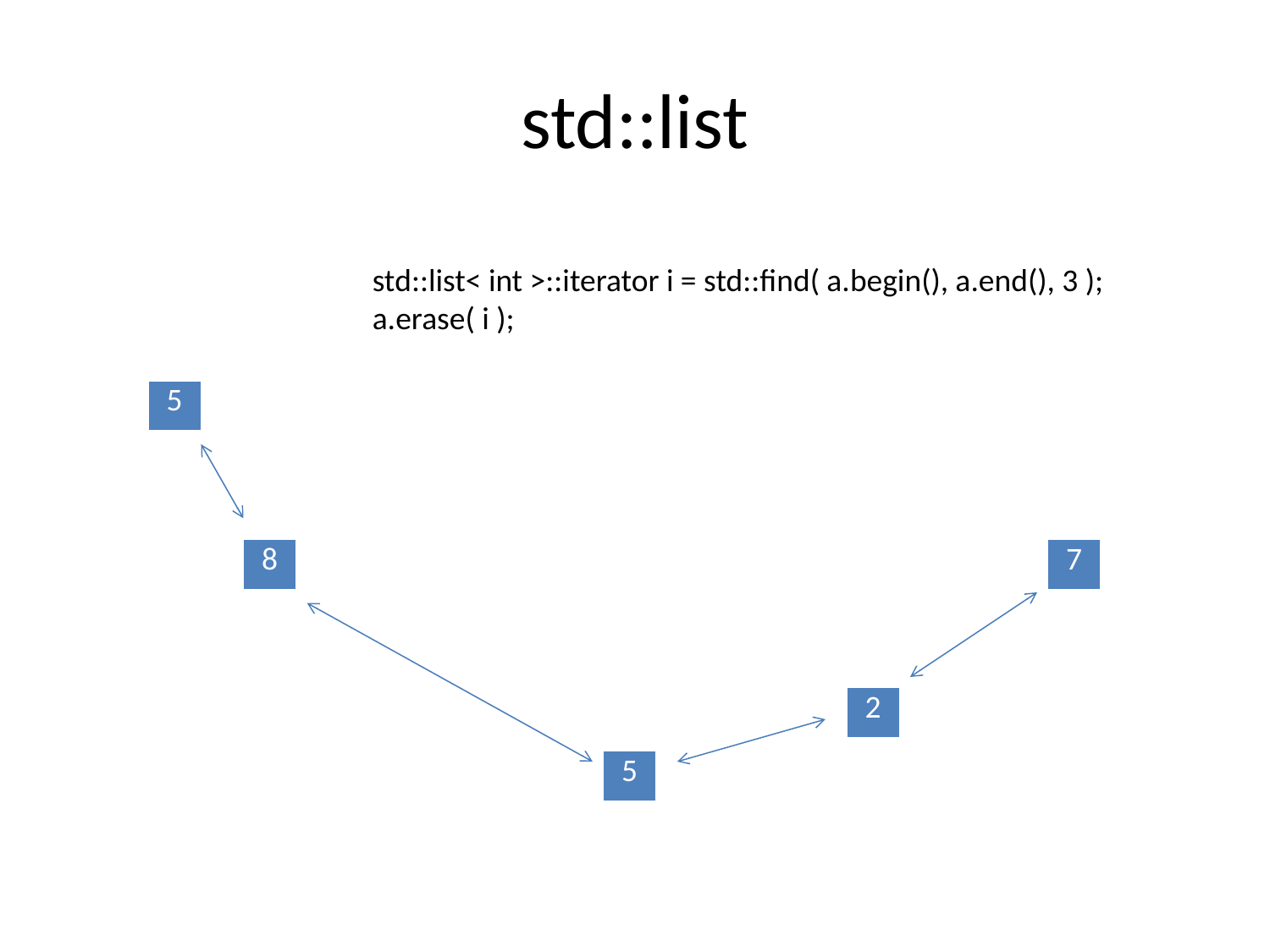

# std::list
std::list< int >::iterator i = std::find( a.begin(), a.end(), 3 );
a.erase( i );

| 5 |
| --- |
| 8 |
| --- |
| 7 |
| --- |
| 2 |
| --- |
| 5 |
| --- |